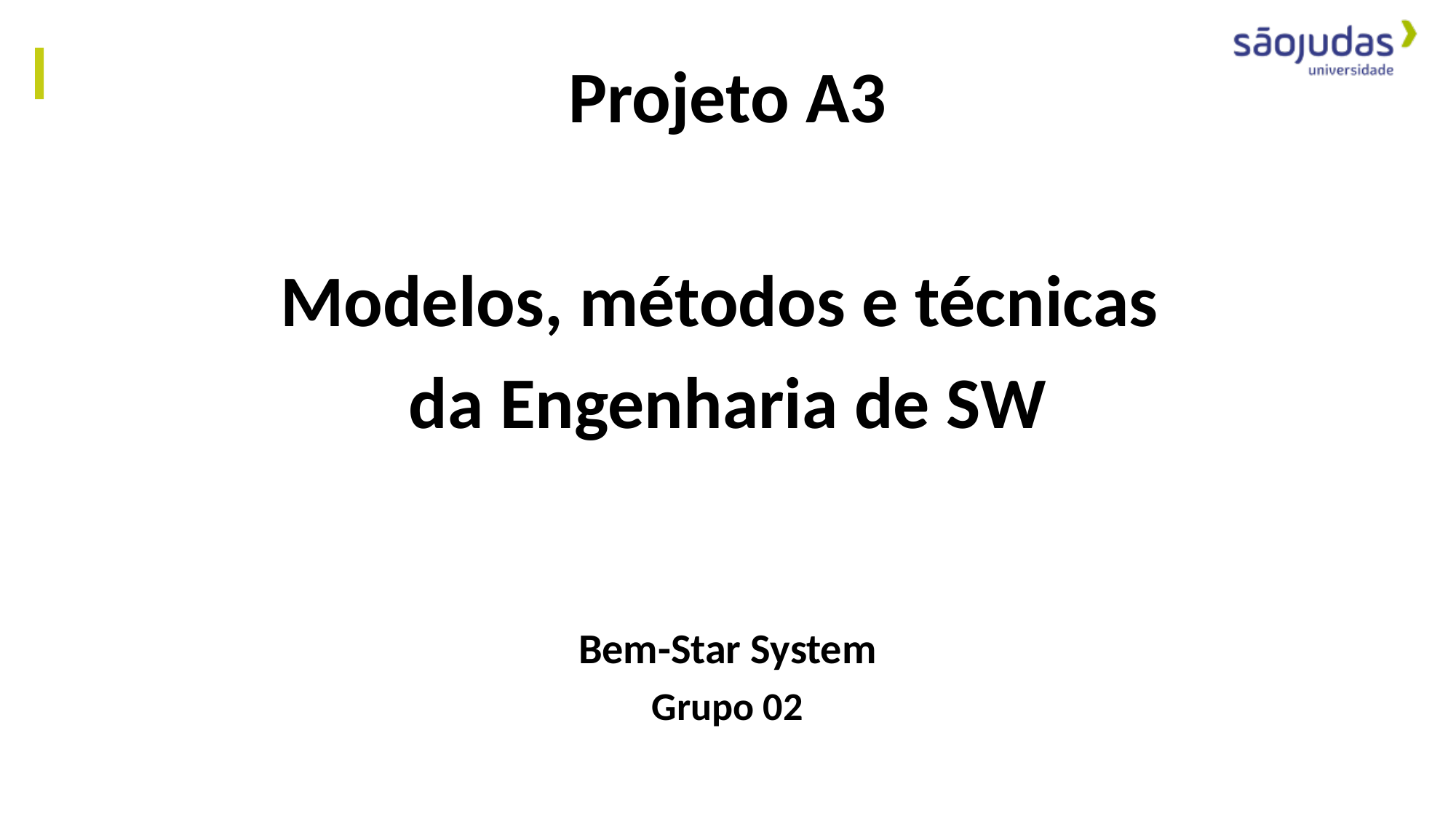

Projeto A3

Modelos, métodos e técnicas
da Engenharia de SW

Bem-Star System
Grupo 02